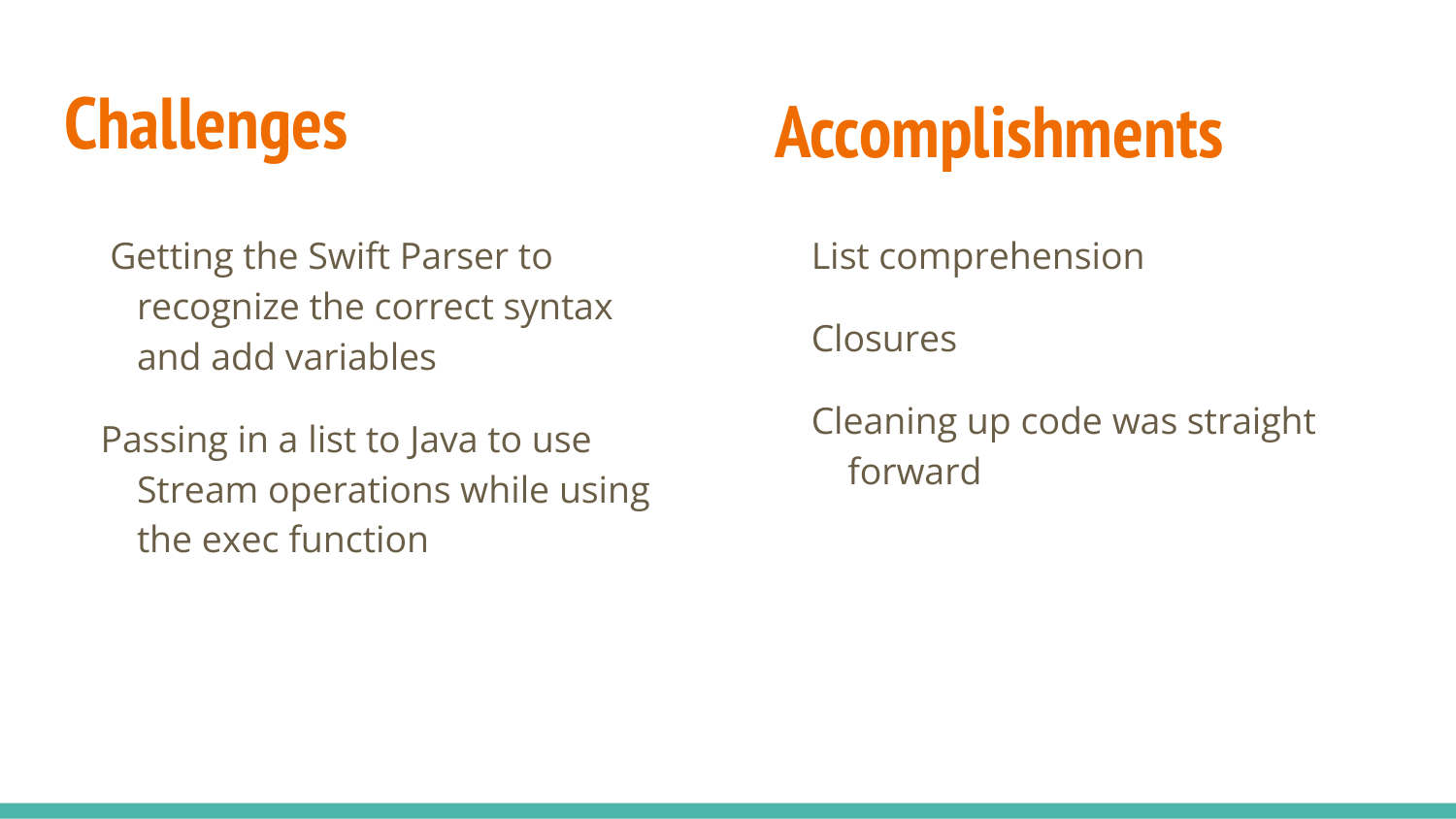

# Challenges
Accomplishments
 Getting the Swift Parser to recognize the correct syntax and add variables
Passing in a list to Java to use Stream operations while using the exec function

List comprehension
Closures
Cleaning up code was straight forward